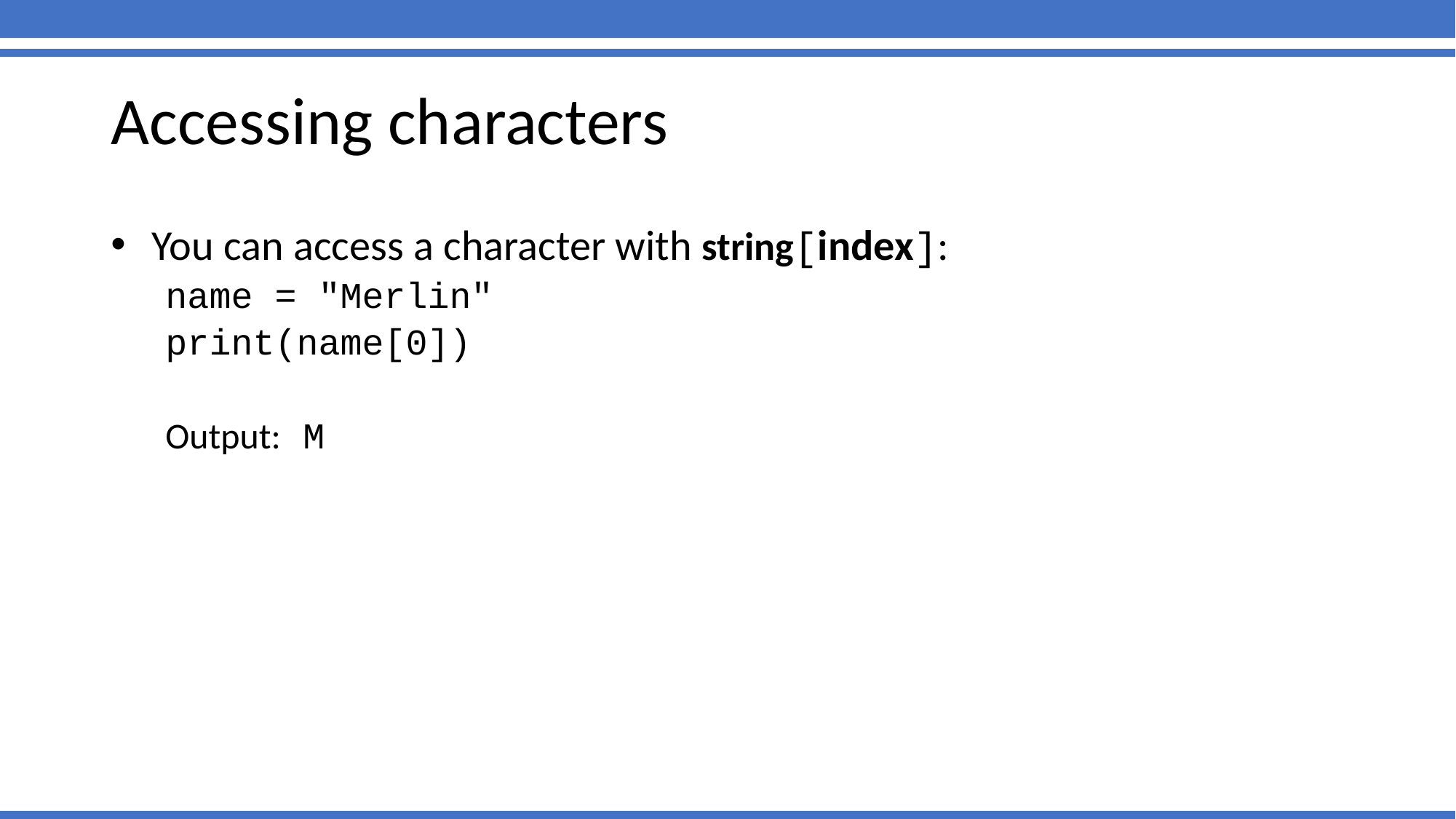

Accessing characters
You can access a character with string[index]:
name = "Merlin"
print(name[0])

Output: M